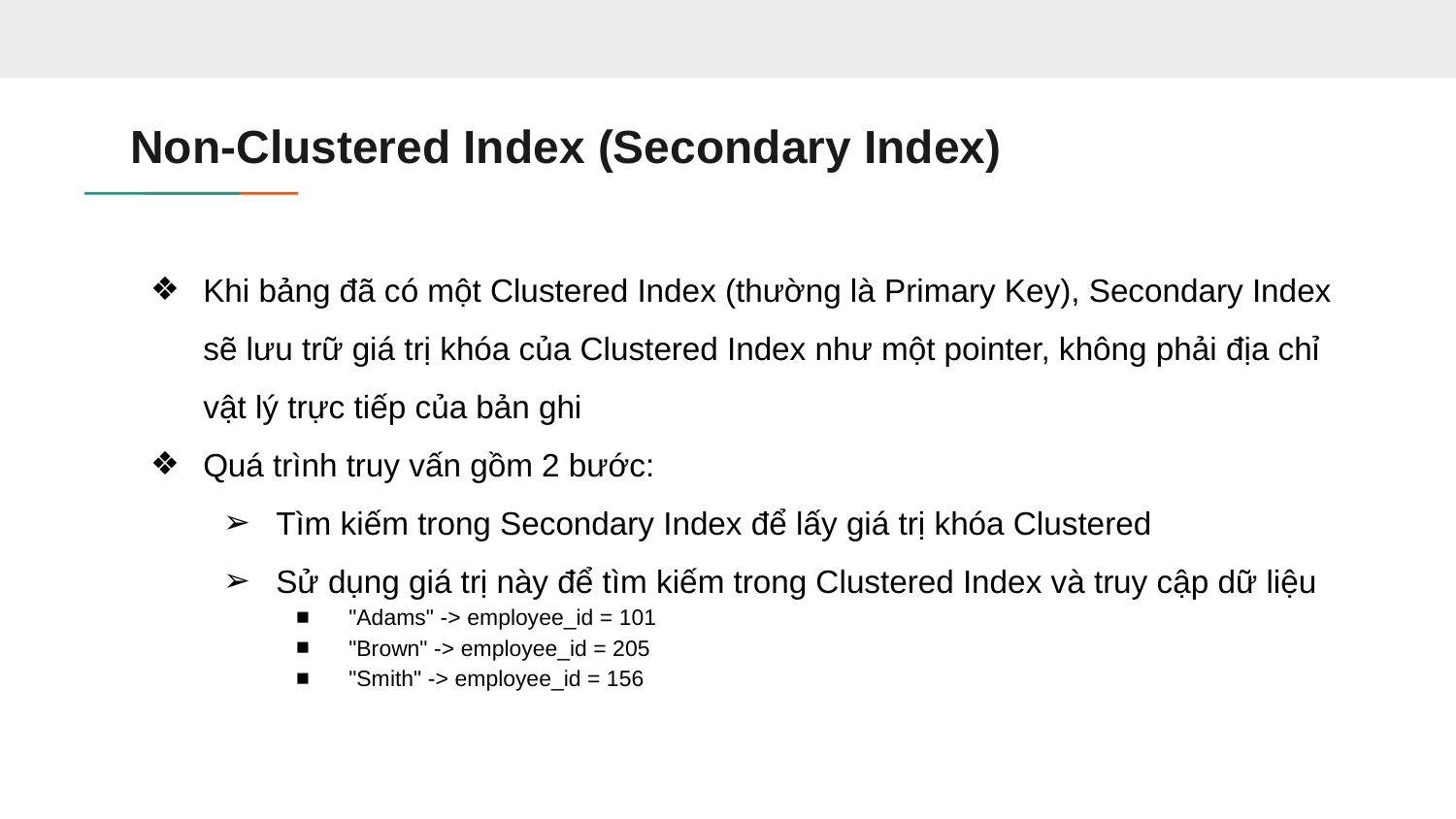

# Non-Clustered Index (Secondary Index)
Khi bảng đã có một Clustered Index (thường là Primary Key), Secondary Index sẽ lưu trữ giá trị khóa của Clustered Index như một pointer, không phải địa chỉ vật lý trực tiếp của bản ghi
Quá trình truy vấn gồm 2 bước:
Tìm kiếm trong Secondary Index để lấy giá trị khóa Clustered
Sử dụng giá trị này để tìm kiếm trong Clustered Index và truy cập dữ liệu
"Adams" -> employee_id = 101
"Brown" -> employee_id = 205
"Smith" -> employee_id = 156